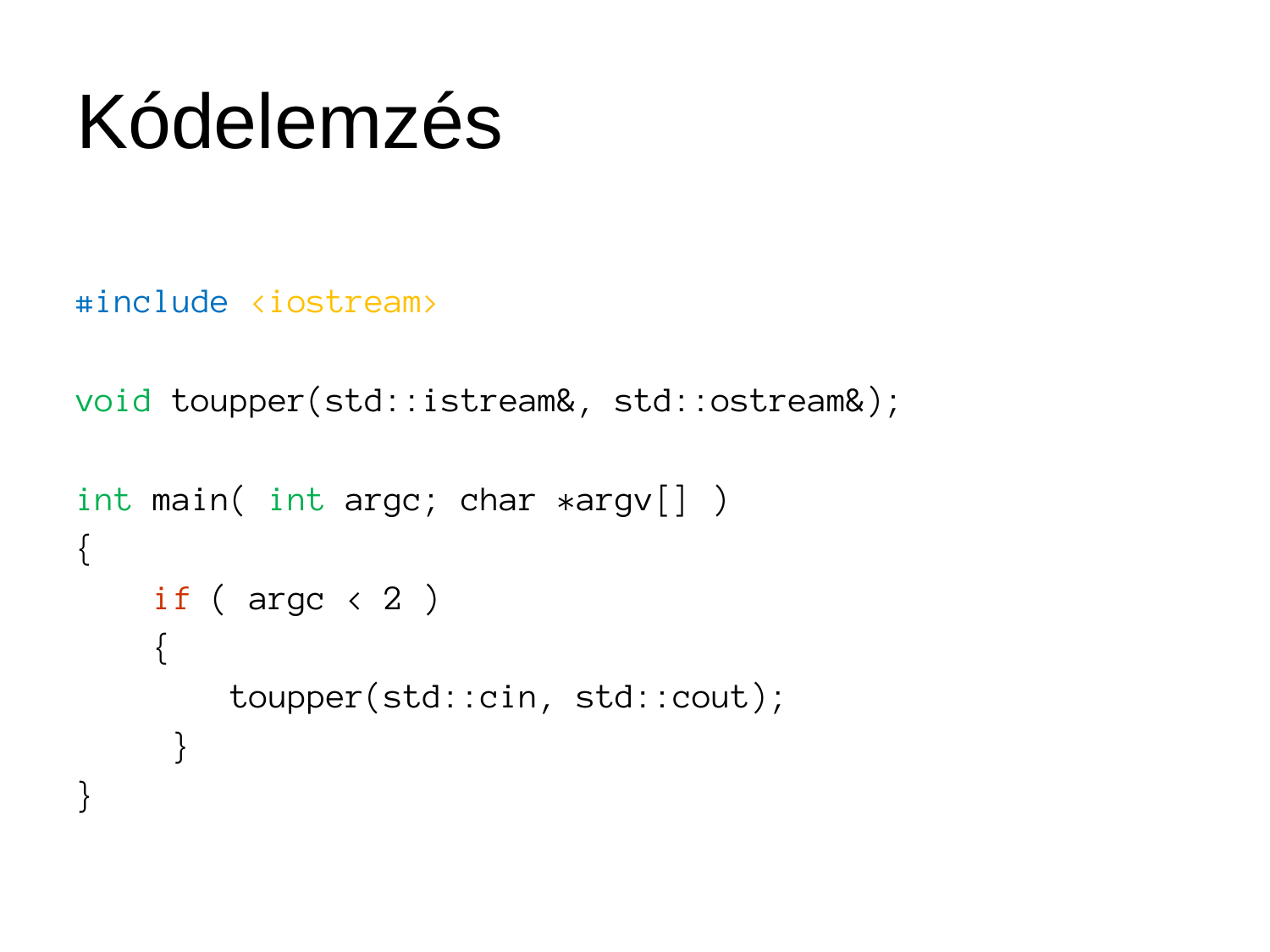

# Kódelemzés

#include <iostream>

void toupper(std::istream&, std::ostream&);

int main( int argc; char *argv[] )
{
    if ( argc < 2 )
    {
        toupper(std::cin, std::cout);
     }
}